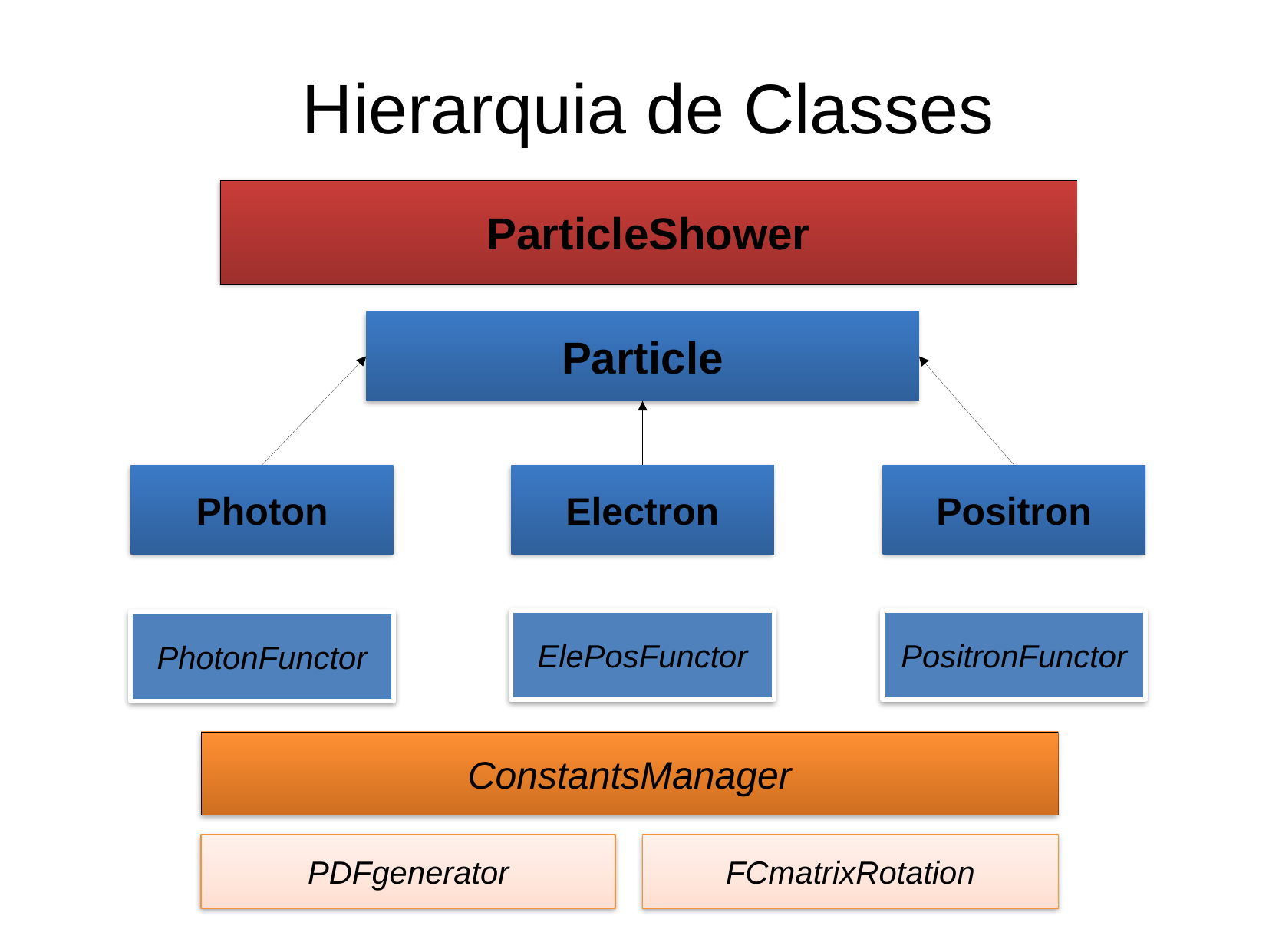

Hierarquia de Classes
ParticleShower
Particle
Photon
Electron
Positron
ElePosFunctor
PositronFunctor
PhotonFunctor
ConstantsManager
PDFgenerator
FCmatrixRotation